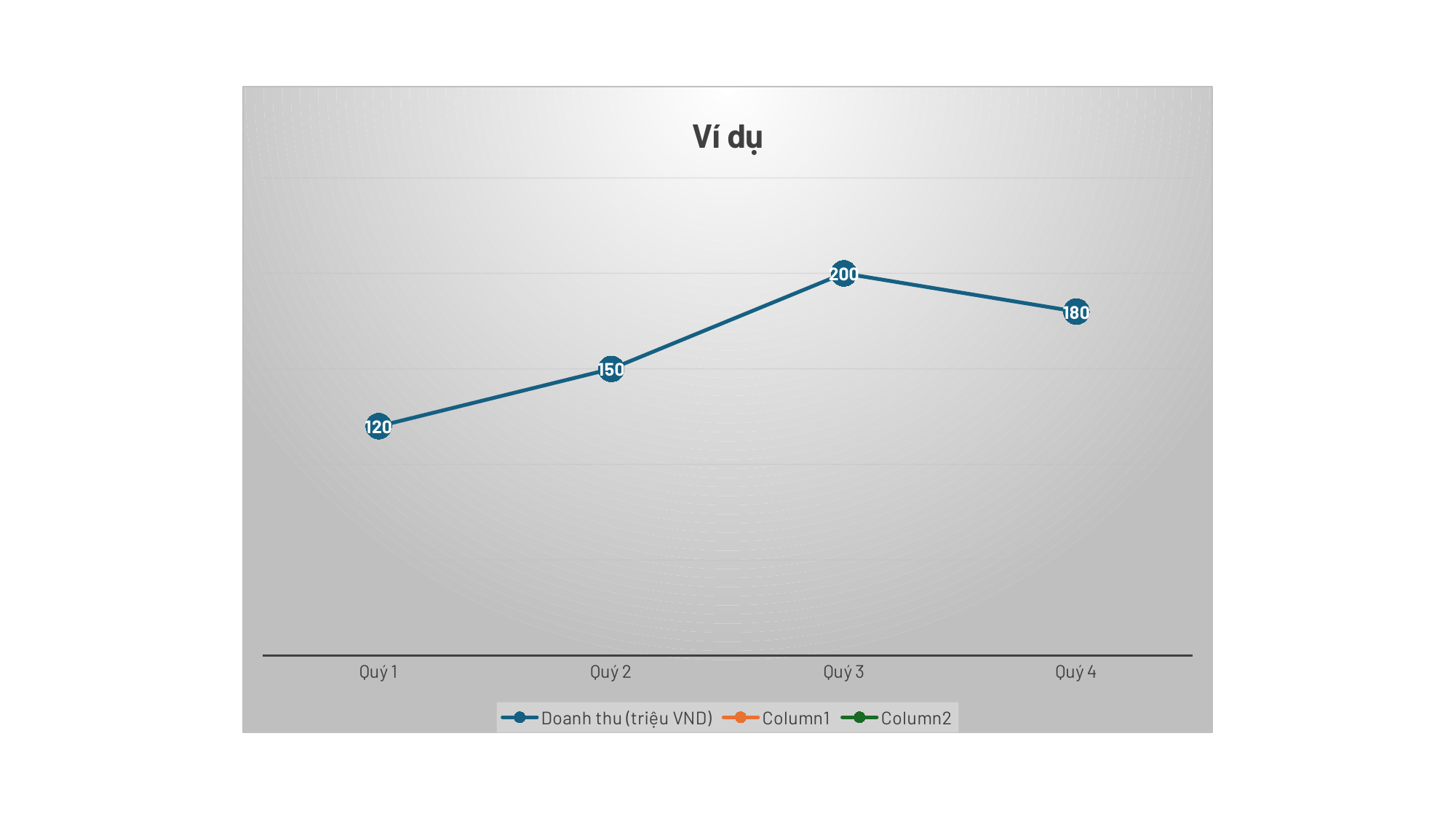

### Chart: Ví dụ

| Category | Doanh thu (triệu VND) | Column1 | Column2 |
|---|---|---|---|
| Quý 1 | 120.0 | None | None |
| Quý 2 | 150.0 | None | None |
| Quý 3 | 200.0 | None | None |
| Quý 4 | 180.0 | None | None |